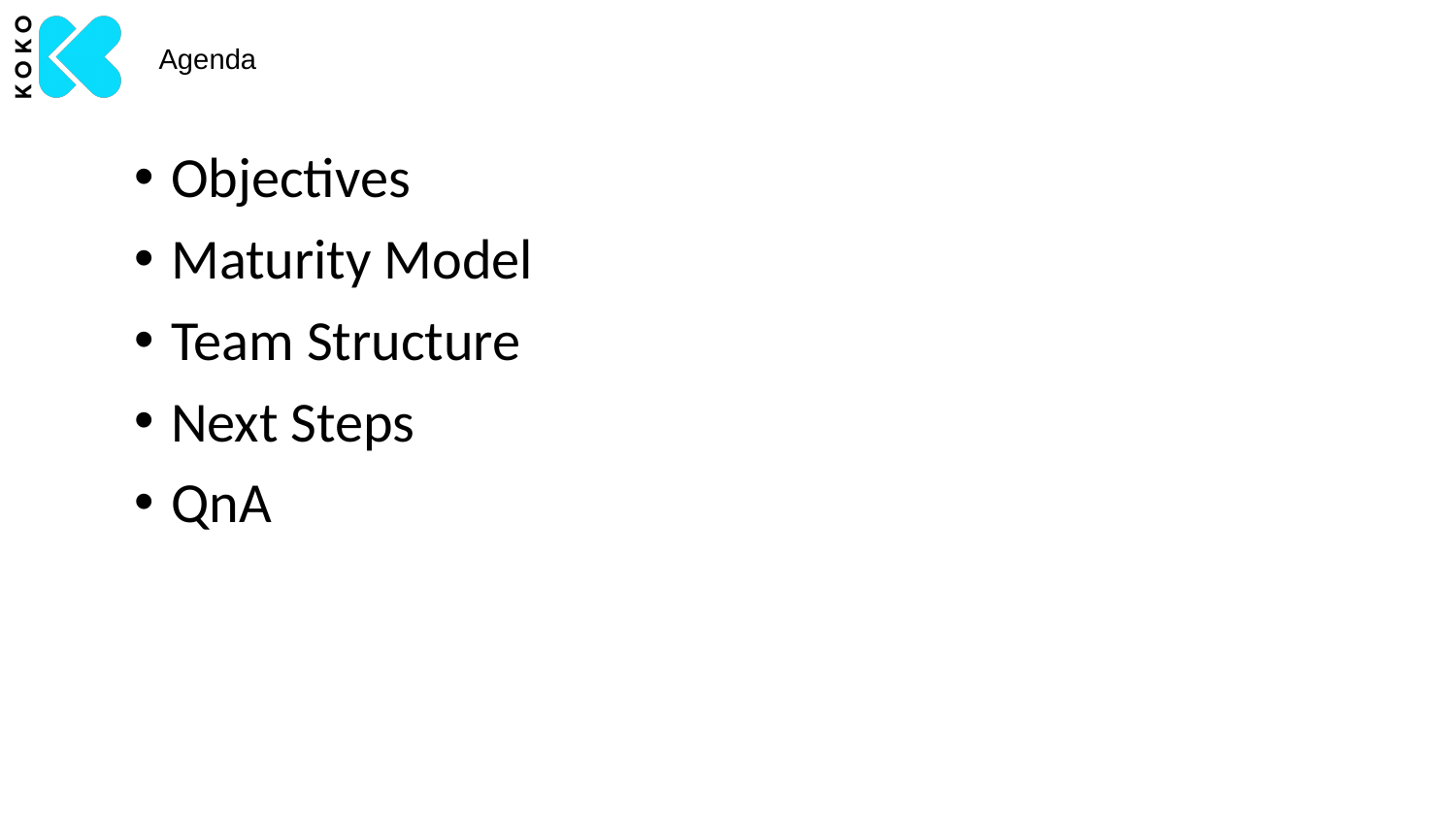

Agenda
Objectives
Maturity Model
Team Structure
Next Steps
QnA